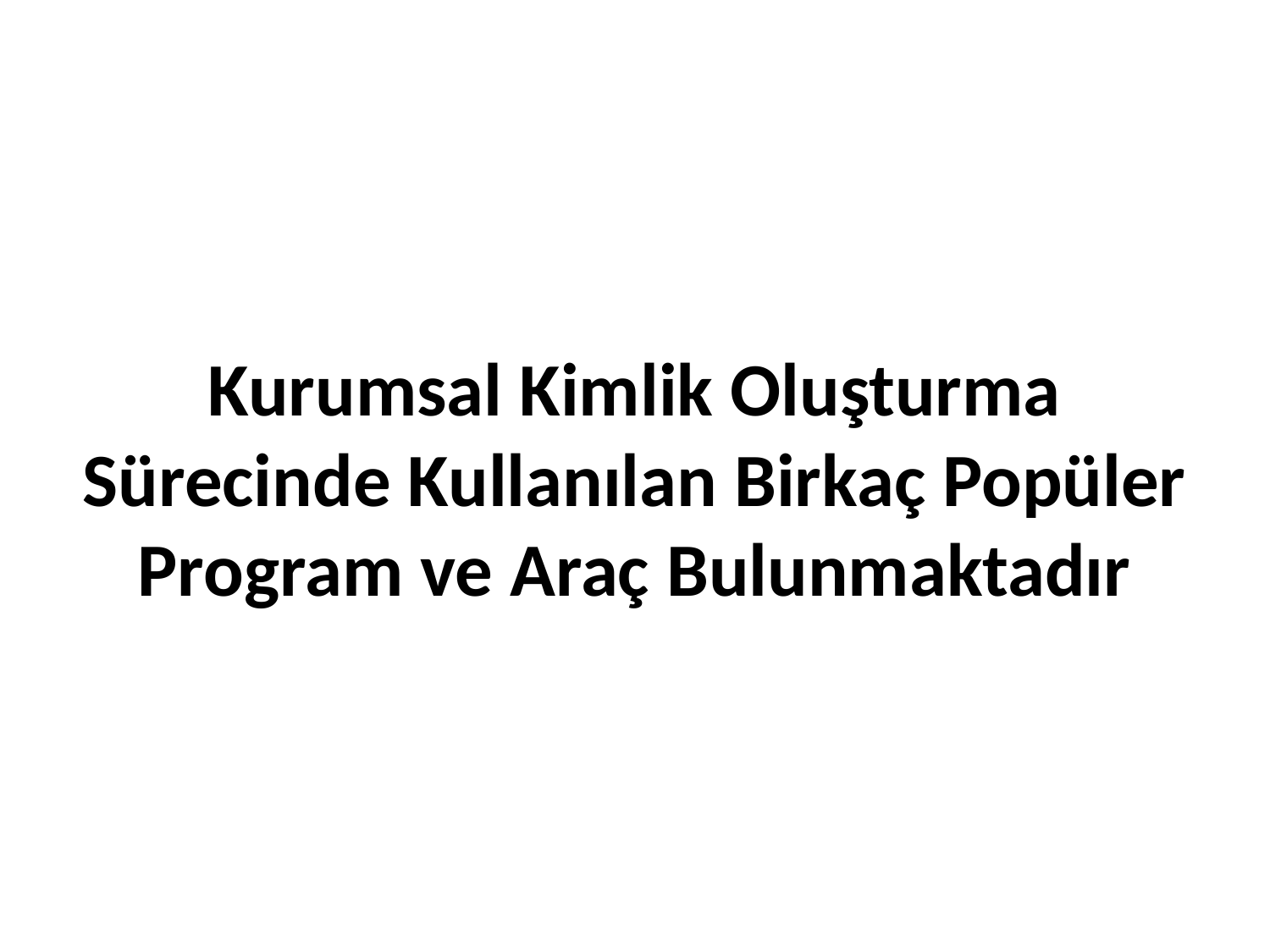

# Kurumsal Kimlik Oluşturma Sürecinde Kullanılan Birkaç Popüler Program ve Araç Bulunmaktadır